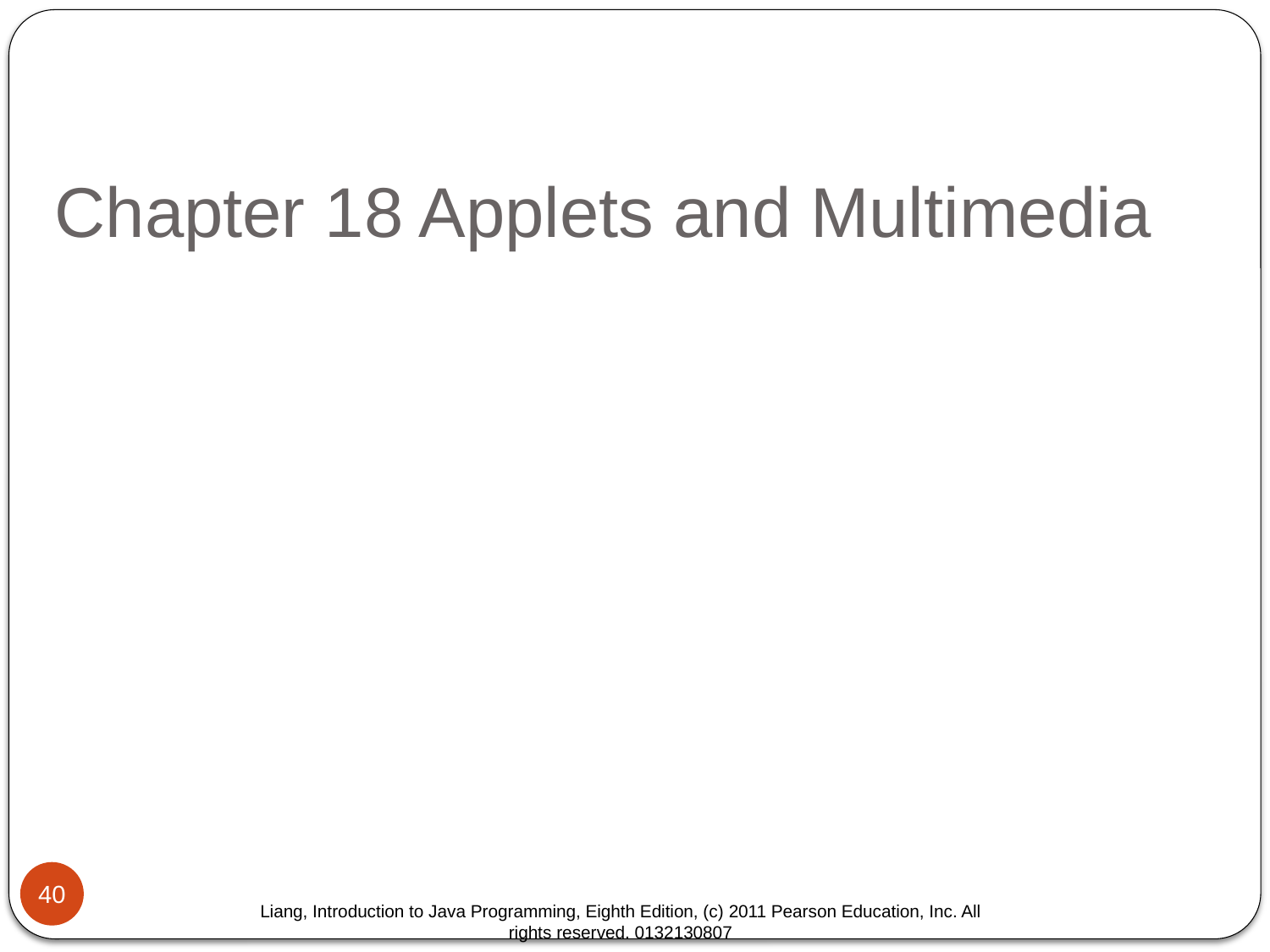

# Chapter 18 Applets and Multimedia

40